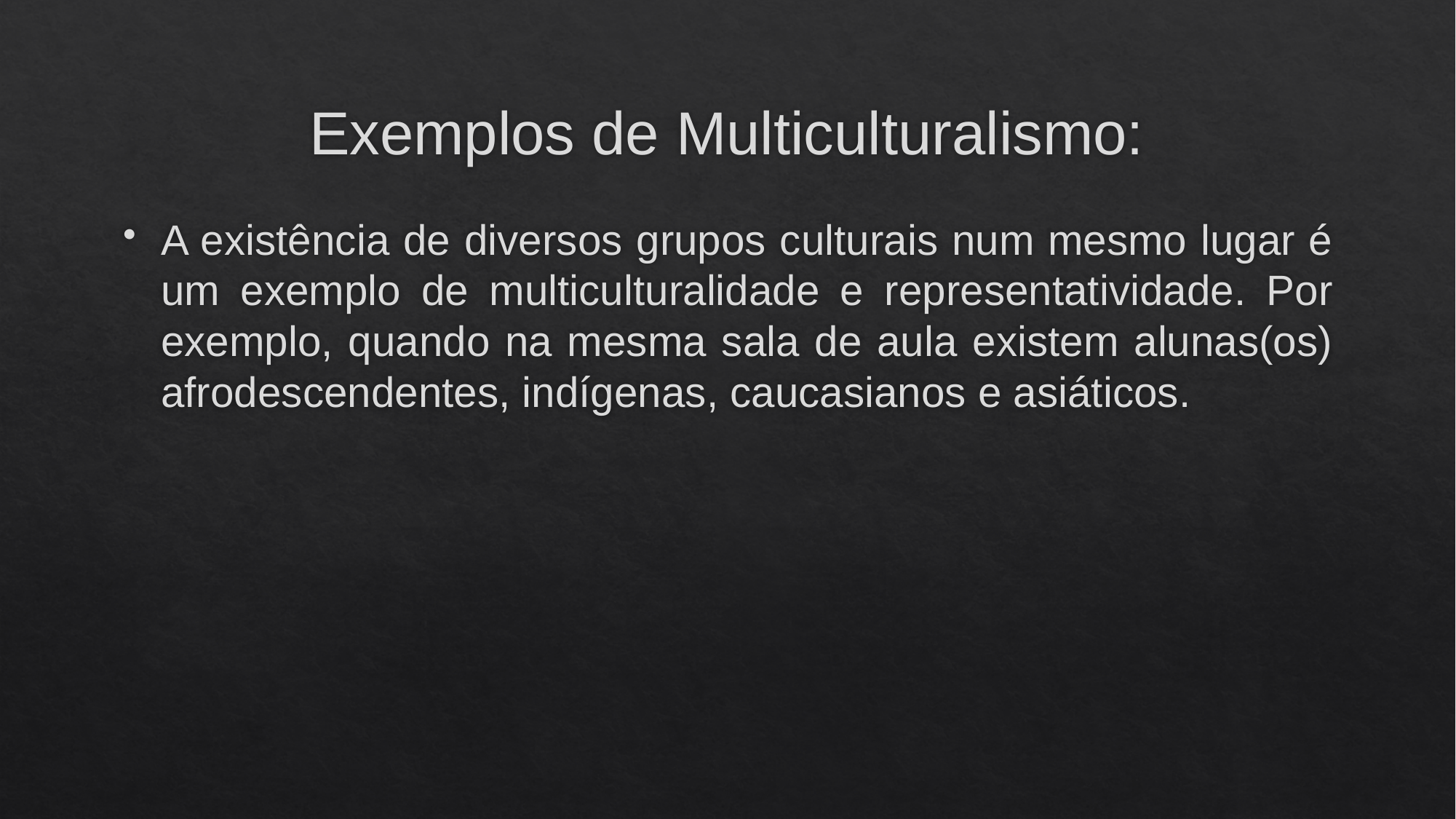

# Exemplos de Multiculturalismo:
A existência de diversos grupos culturais num mesmo lugar é um exemplo de multiculturalidade e representatividade. Por exemplo, quando na mesma sala de aula existem alunas(os) afrodescendentes, indígenas, caucasianos e asiáticos.